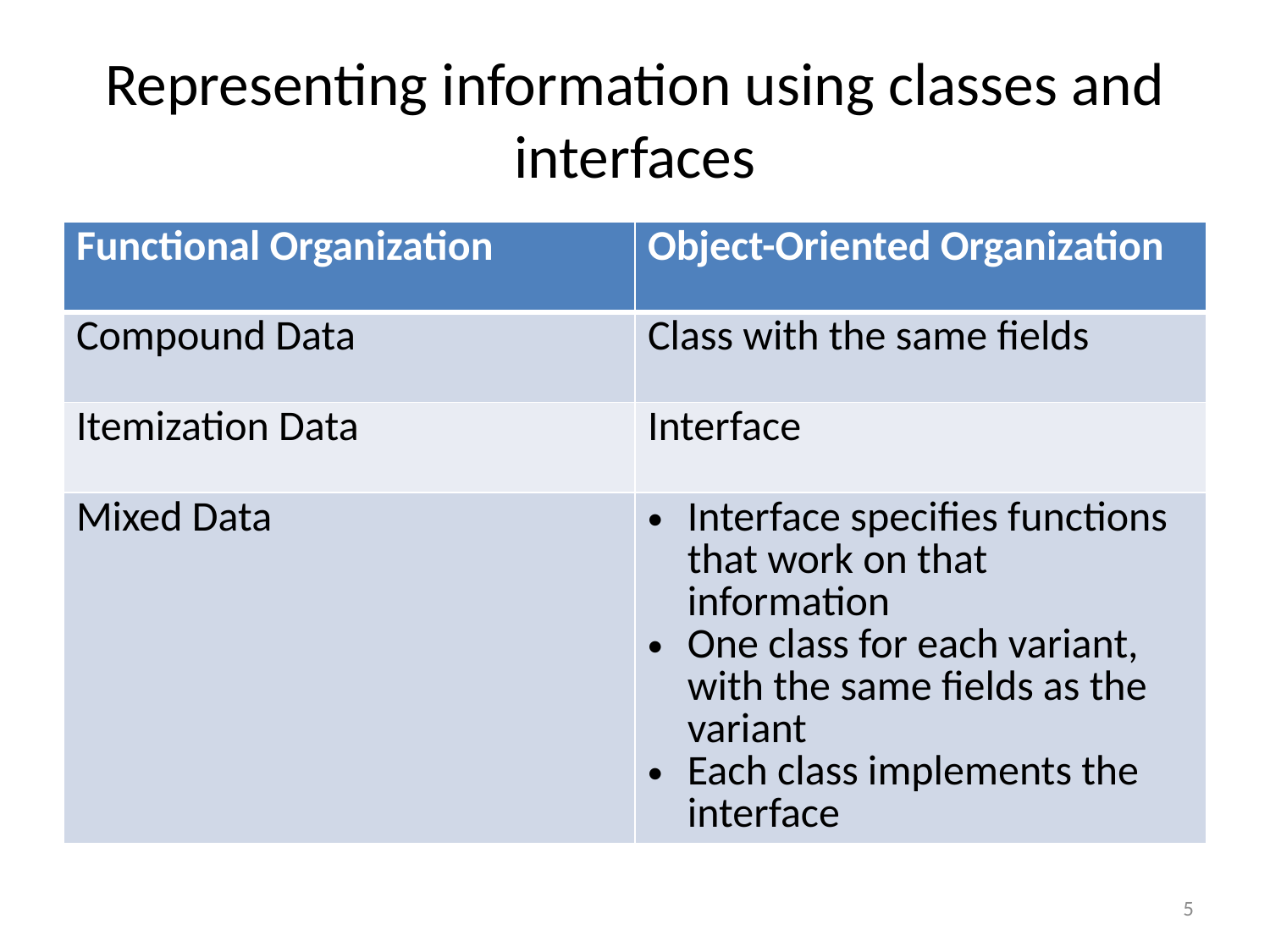

# Representing information using classes and interfaces
| Functional Organization | Object-Oriented Organization |
| --- | --- |
| Compound Data | Class with the same fields |
| Itemization Data | Interface |
| Mixed Data | Interface specifies functions that work on that information One class for each variant, with the same fields as the variant Each class implements the interface |
5